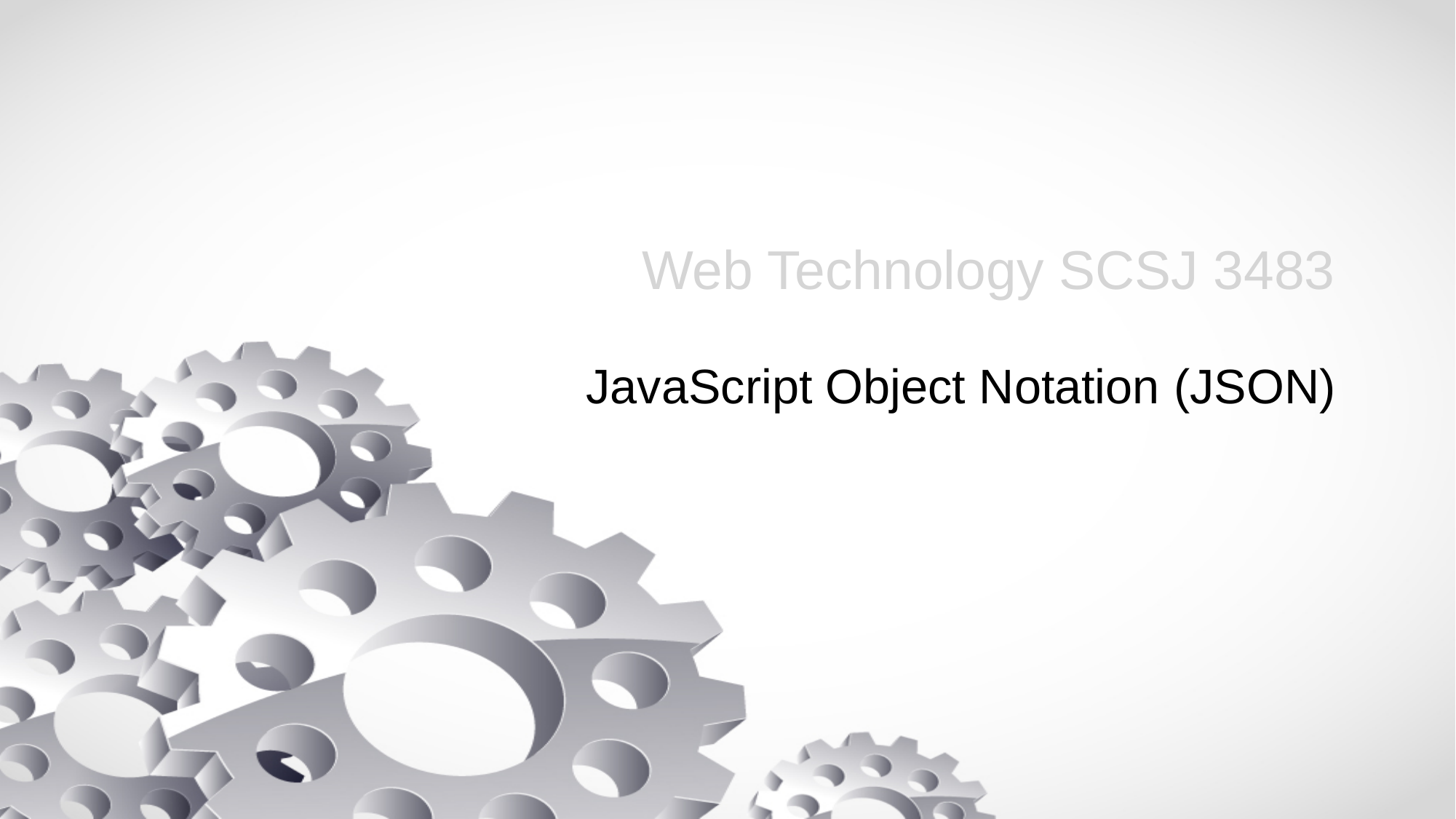

# Web Technology SCSJ 3483
JavaScript Object Notation (JSON)